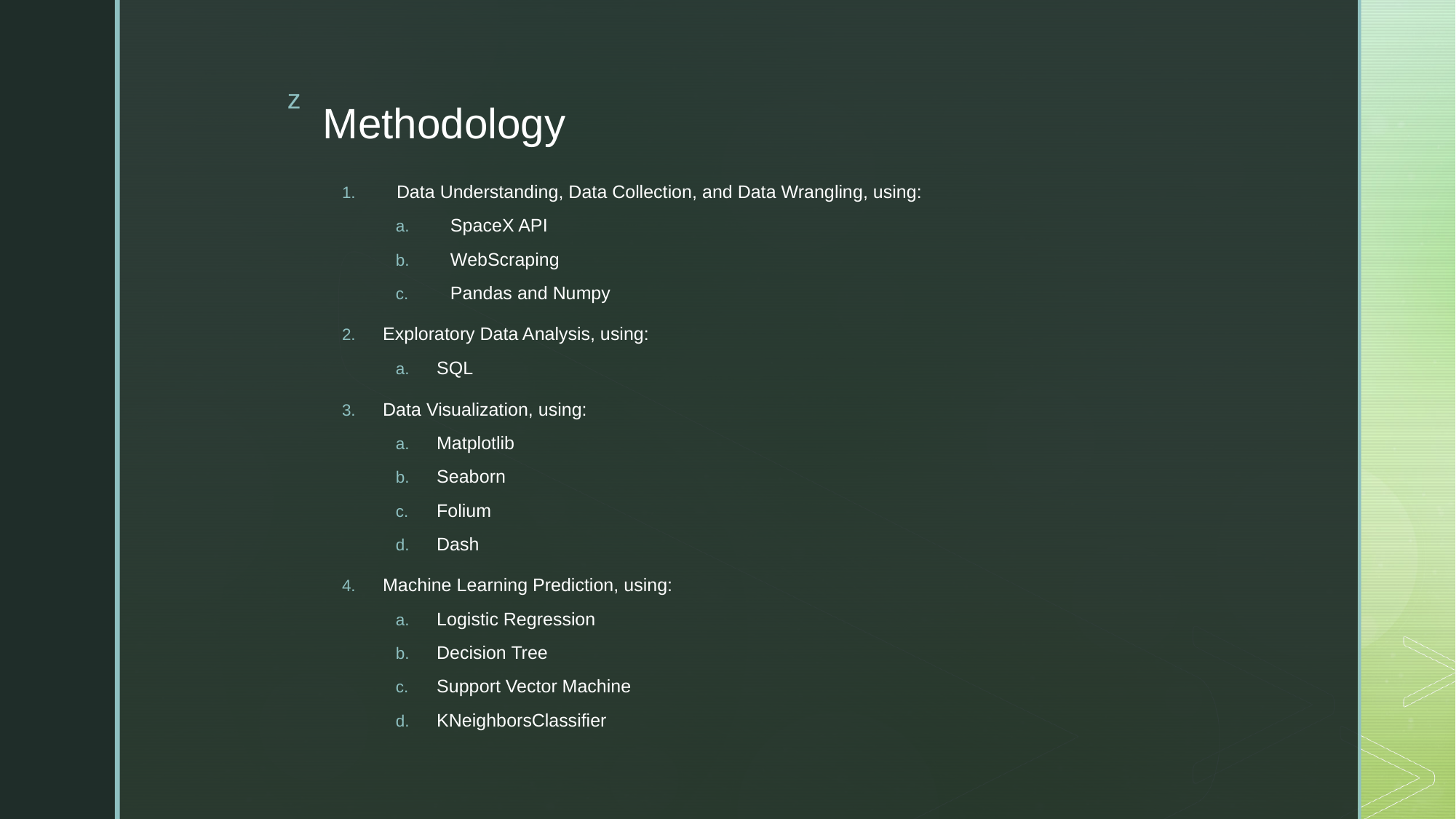

# Methodology
Data Understanding, Data Collection, and Data Wrangling, using:
SpaceX API
WebScraping
Pandas and Numpy
Exploratory Data Analysis, using:
SQL
Data Visualization, using:
Matplotlib
Seaborn
Folium
Dash
Machine Learning Prediction, using:
Logistic Regression
Decision Tree
Support Vector Machine
KNeighborsClassifier